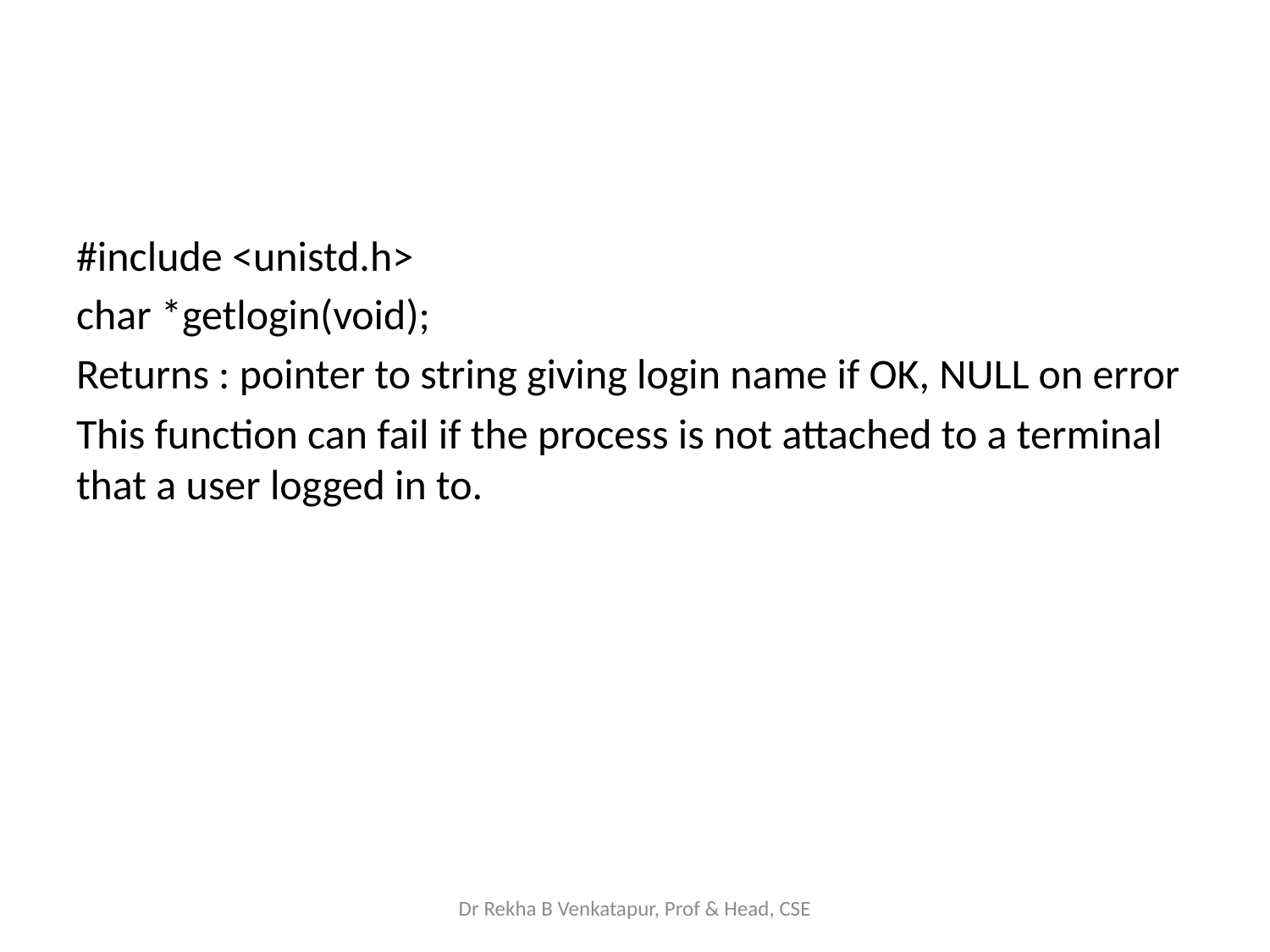

#
#include <unistd.h>
char *getlogin(void);
Returns : pointer to string giving login name if OK, NULL on error
This function can fail if the process is not attached to a terminal that a user logged in to.
Dr Rekha B Venkatapur, Prof & Head, CSE